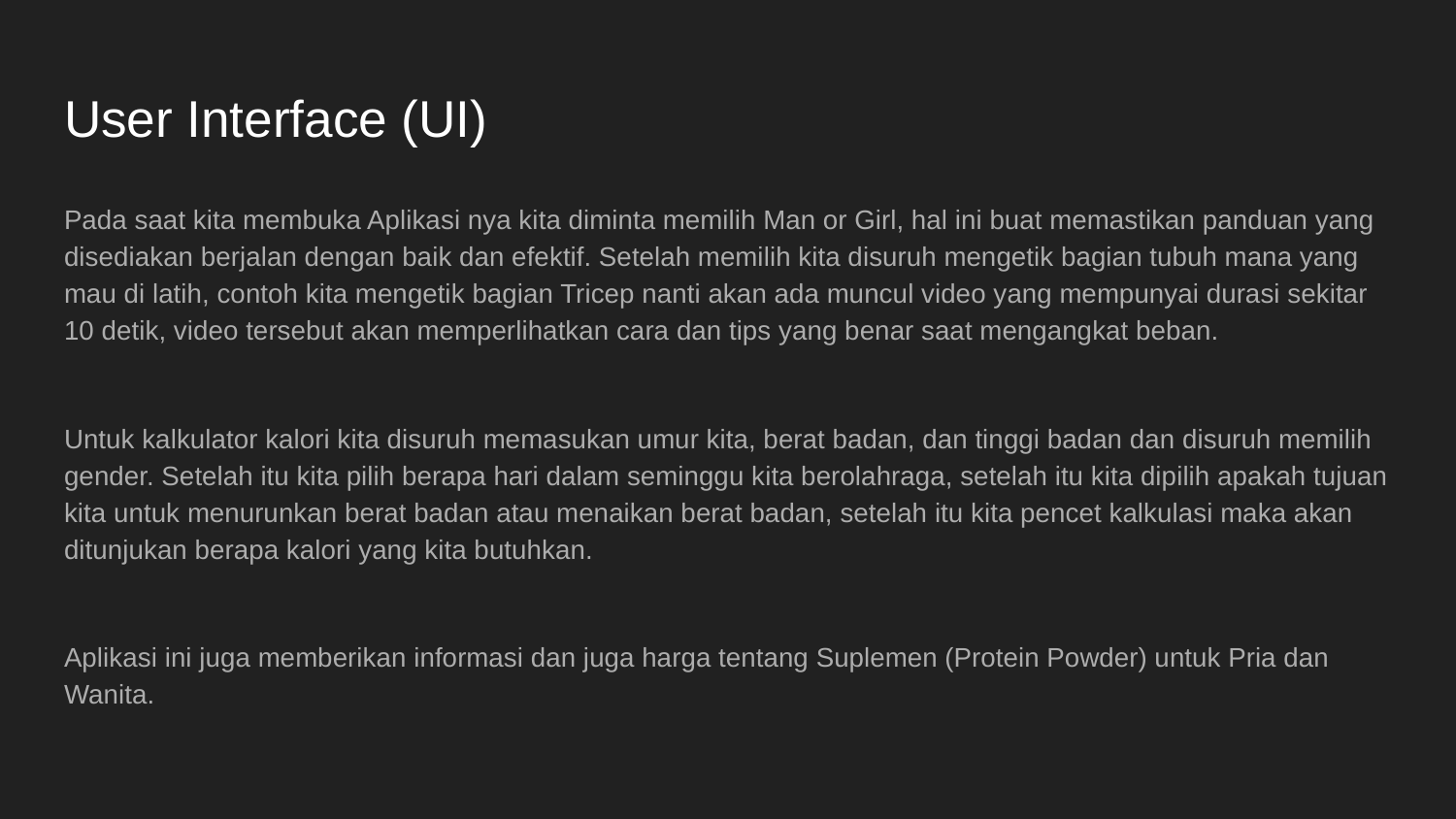

# User Interface (UI)
Pada saat kita membuka Aplikasi nya kita diminta memilih Man or Girl, hal ini buat memastikan panduan yang disediakan berjalan dengan baik dan efektif. Setelah memilih kita disuruh mengetik bagian tubuh mana yang mau di latih, contoh kita mengetik bagian Tricep nanti akan ada muncul video yang mempunyai durasi sekitar 10 detik, video tersebut akan memperlihatkan cara dan tips yang benar saat mengangkat beban.

Untuk kalkulator kalori kita disuruh memasukan umur kita, berat badan, dan tinggi badan dan disuruh memilih gender. Setelah itu kita pilih berapa hari dalam seminggu kita berolahraga, setelah itu kita dipilih apakah tujuan kita untuk menurunkan berat badan atau menaikan berat badan, setelah itu kita pencet kalkulasi maka akan ditunjukan berapa kalori yang kita butuhkan.

Aplikasi ini juga memberikan informasi dan juga harga tentang Suplemen (Protein Powder) untuk Pria dan Wanita.